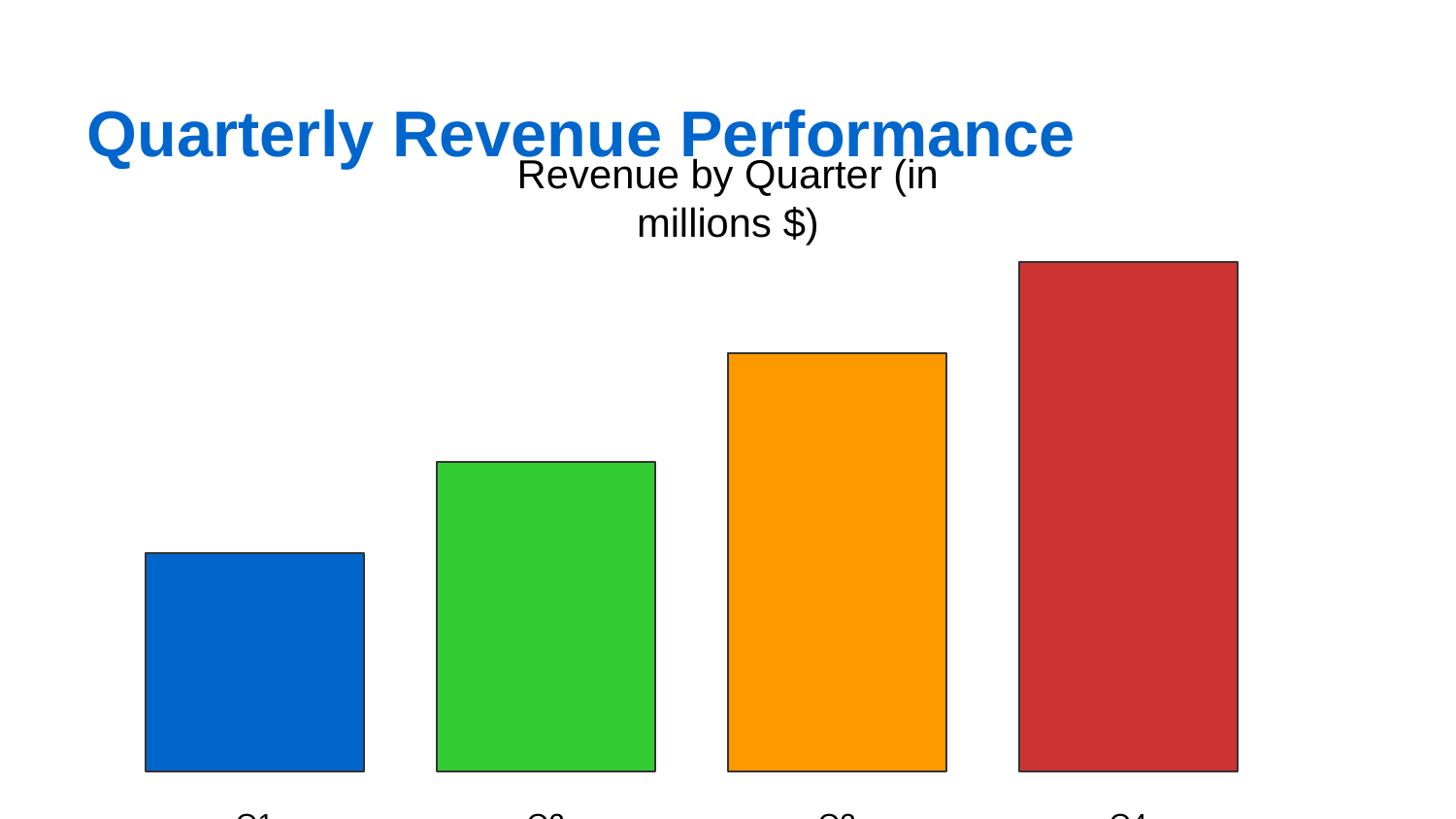

Quarterly Revenue Performance
Revenue by Quarter (in millions $)
2.8

2.3

1.7

1.2

Q1
Q2
Q3
Q4